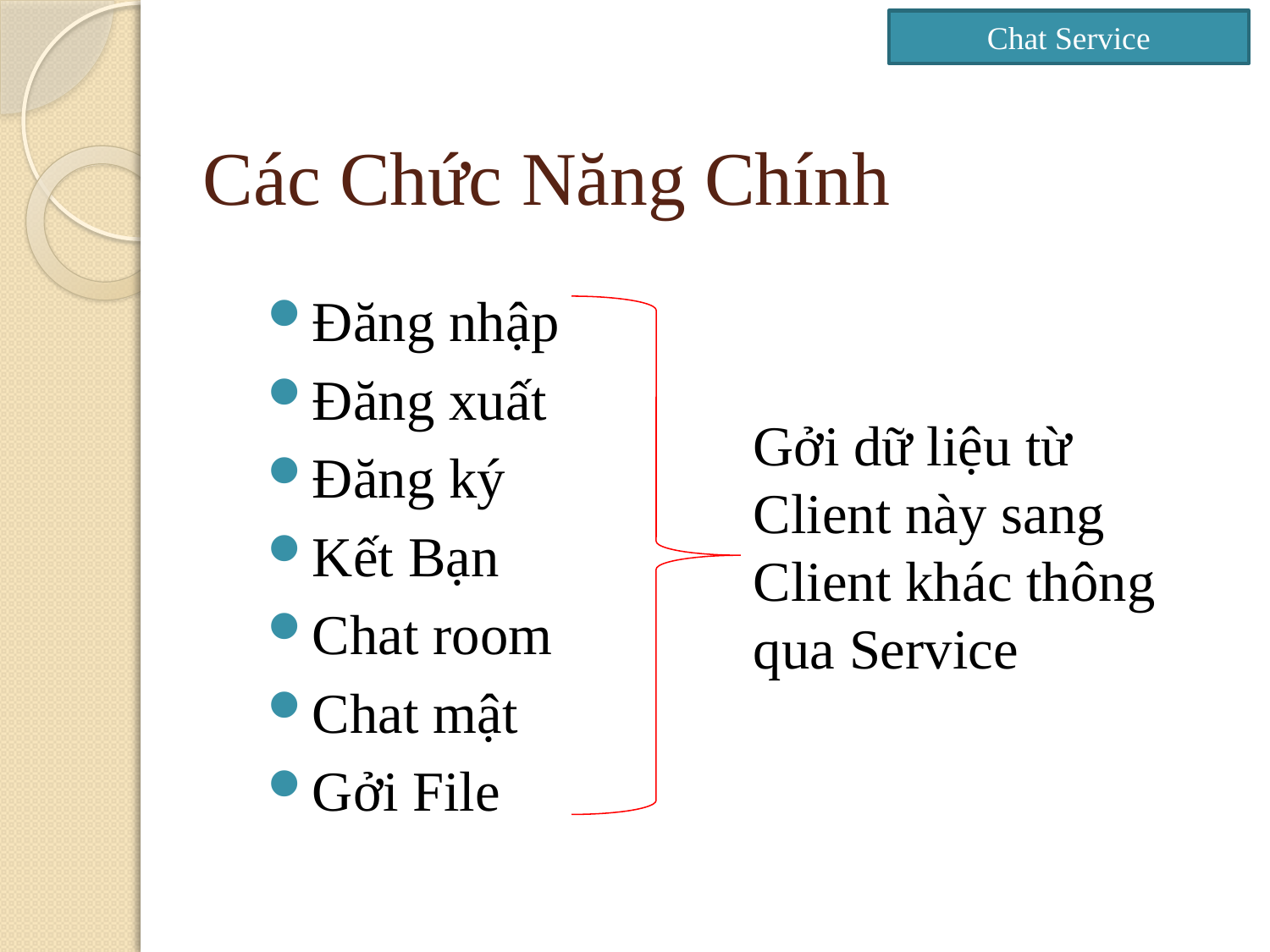

Chat Service
# Các Chức Năng Chính

Đăng nhập
Đăng xuất
Đăng ký
Kết Bạn
Chat room
Chat mật
Gởi File

Gởi dữ liệu từ Client này sang Client khác thông qua Service